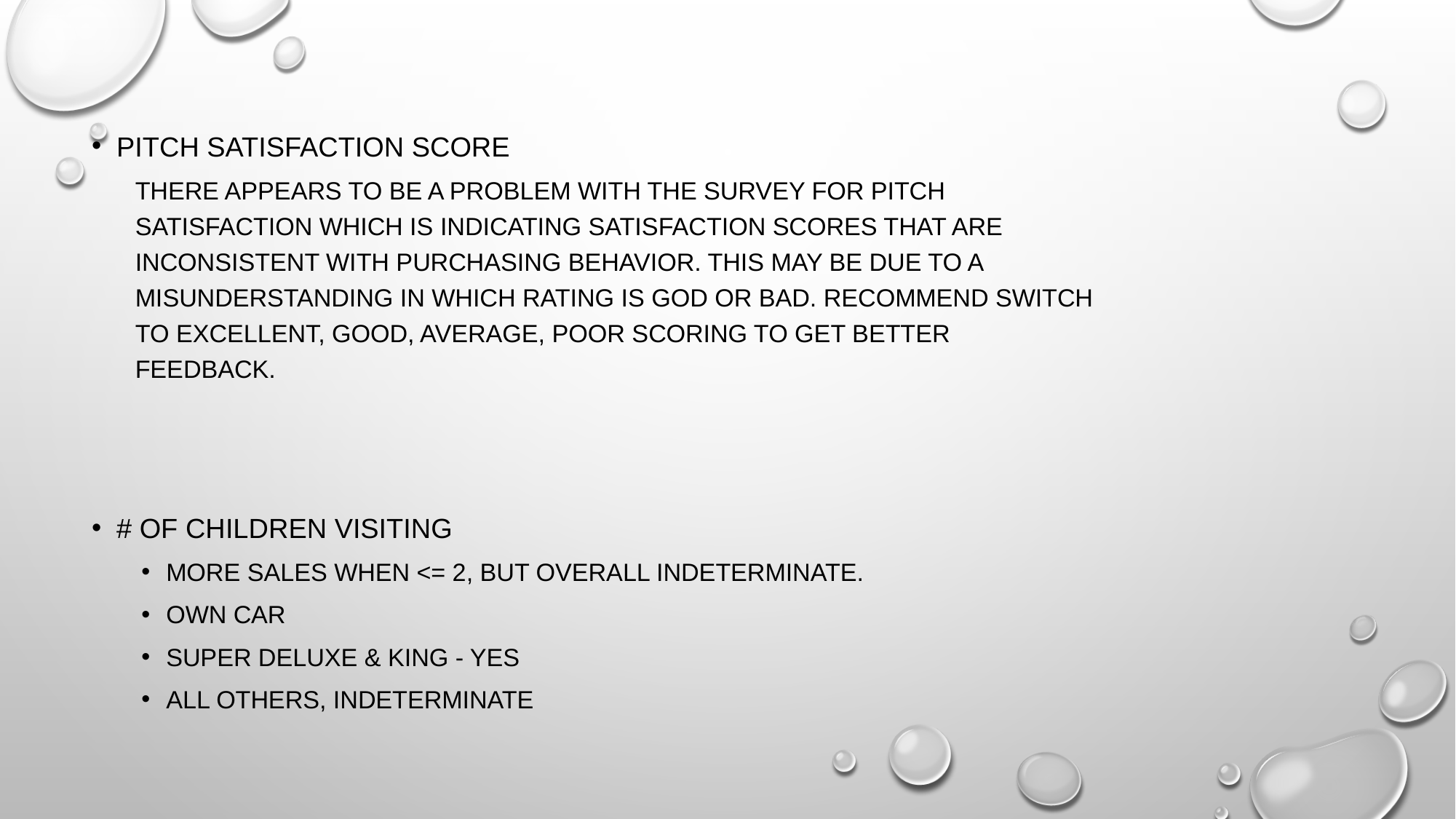

Pitch Satisfaction Score
There appears to be a problem with the survey for pitch satisfaction which is indicating satisfaction scores that are inconsistent with purchasing behavior. This may be due to a misunderstanding in which rating is god or bad. Recommend switch to Excellent, Good, Average, Poor scoring to get better feedback.

# of children visiting
More sales when <= 2, but overall indeterminate.
Own Car
Super Deluxe & King - Yes
All others, indeterminate